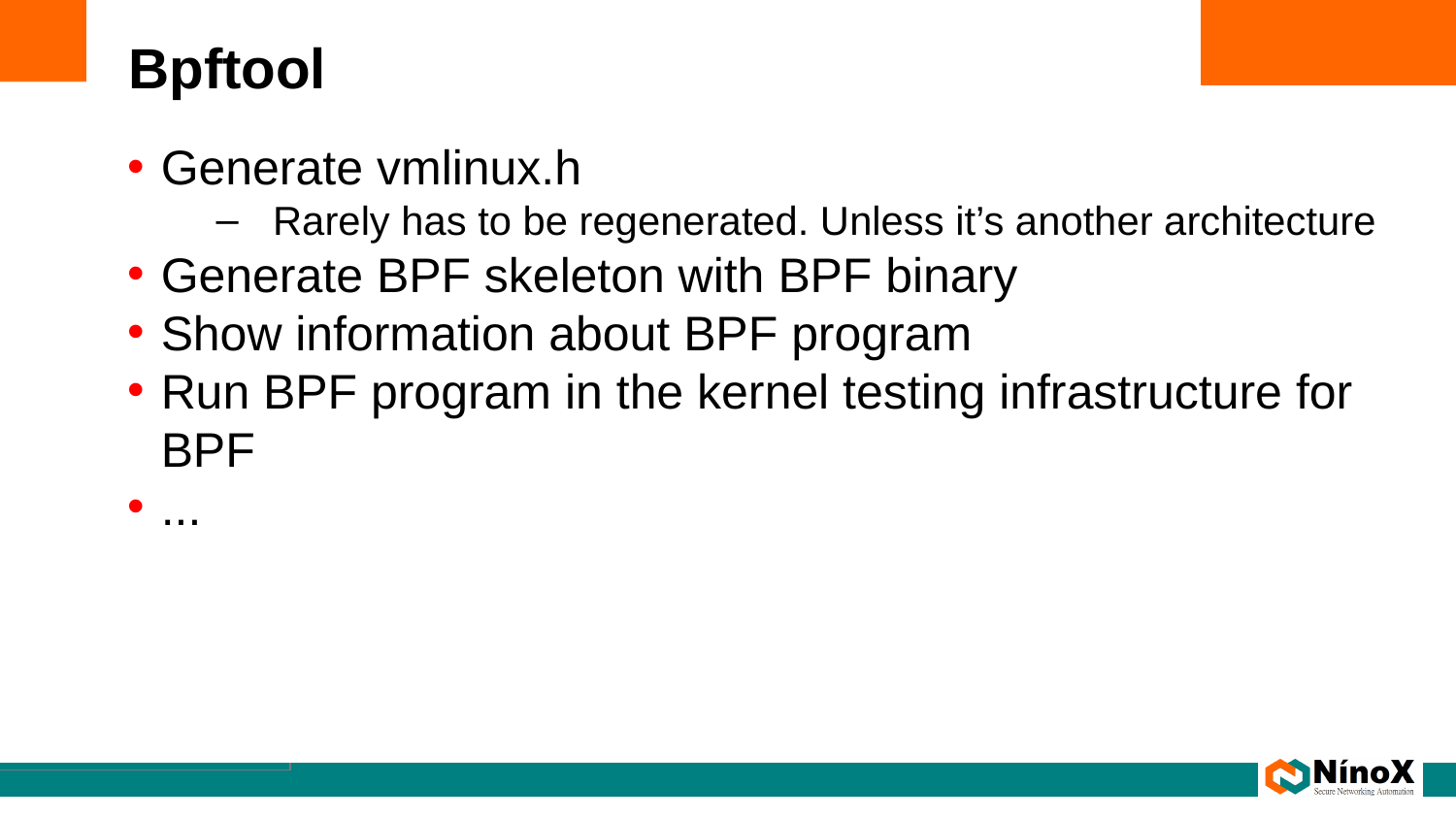

# Bpftool
Generate vmlinux.h
Rarely has to be regenerated. Unless it’s another architecture
Generate BPF skeleton with BPF binary
Show information about BPF program
Run BPF program in the kernel testing infrastructure for BPF
...